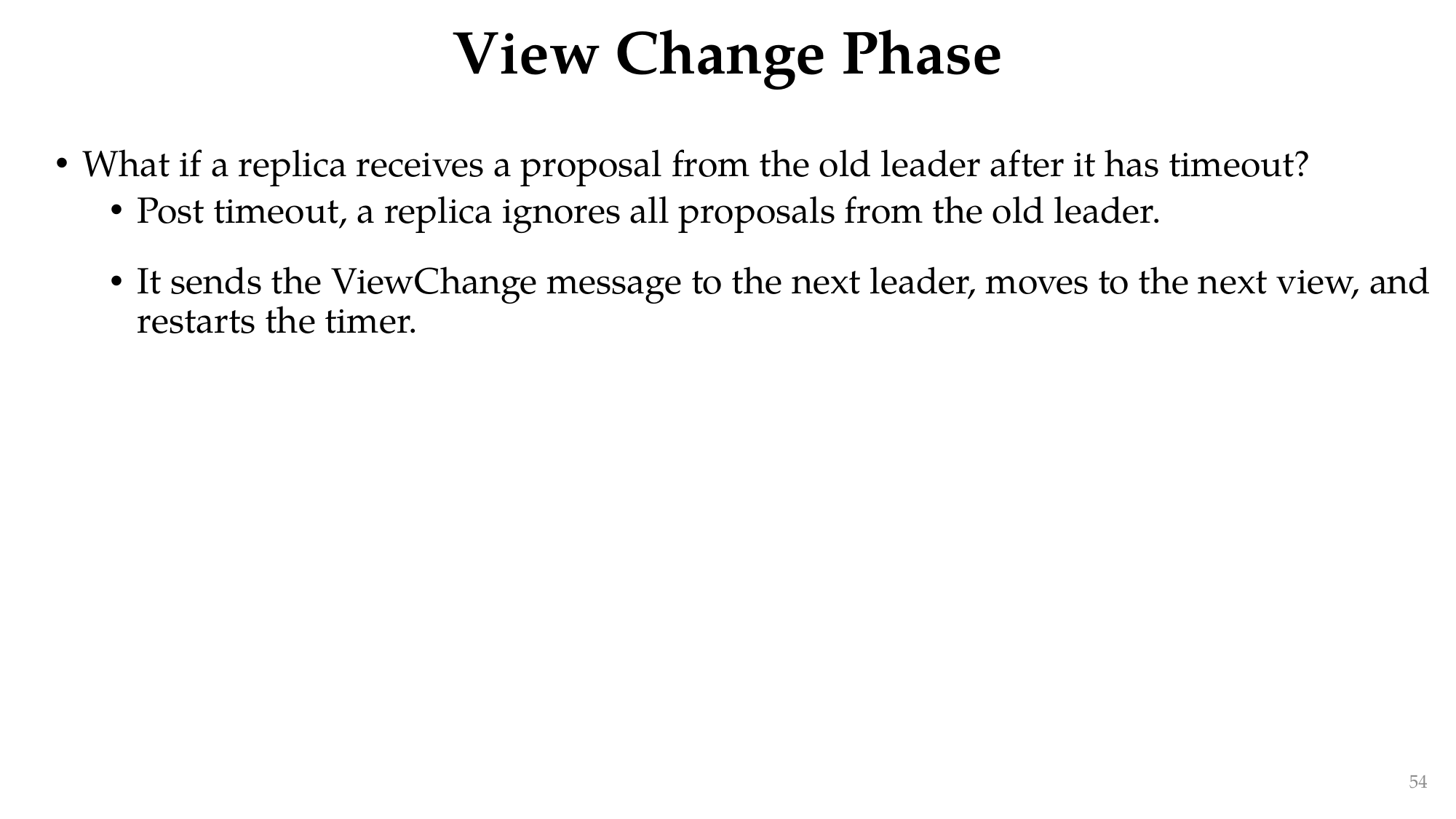

# View Change Phase
What if a replica receives a proposal from the old leader after it has timeout?
Post timeout, a replica ignores all proposals from the old leader.

It sends the ViewChange message to the next leader, moves to the next view, and restarts the timer.

54